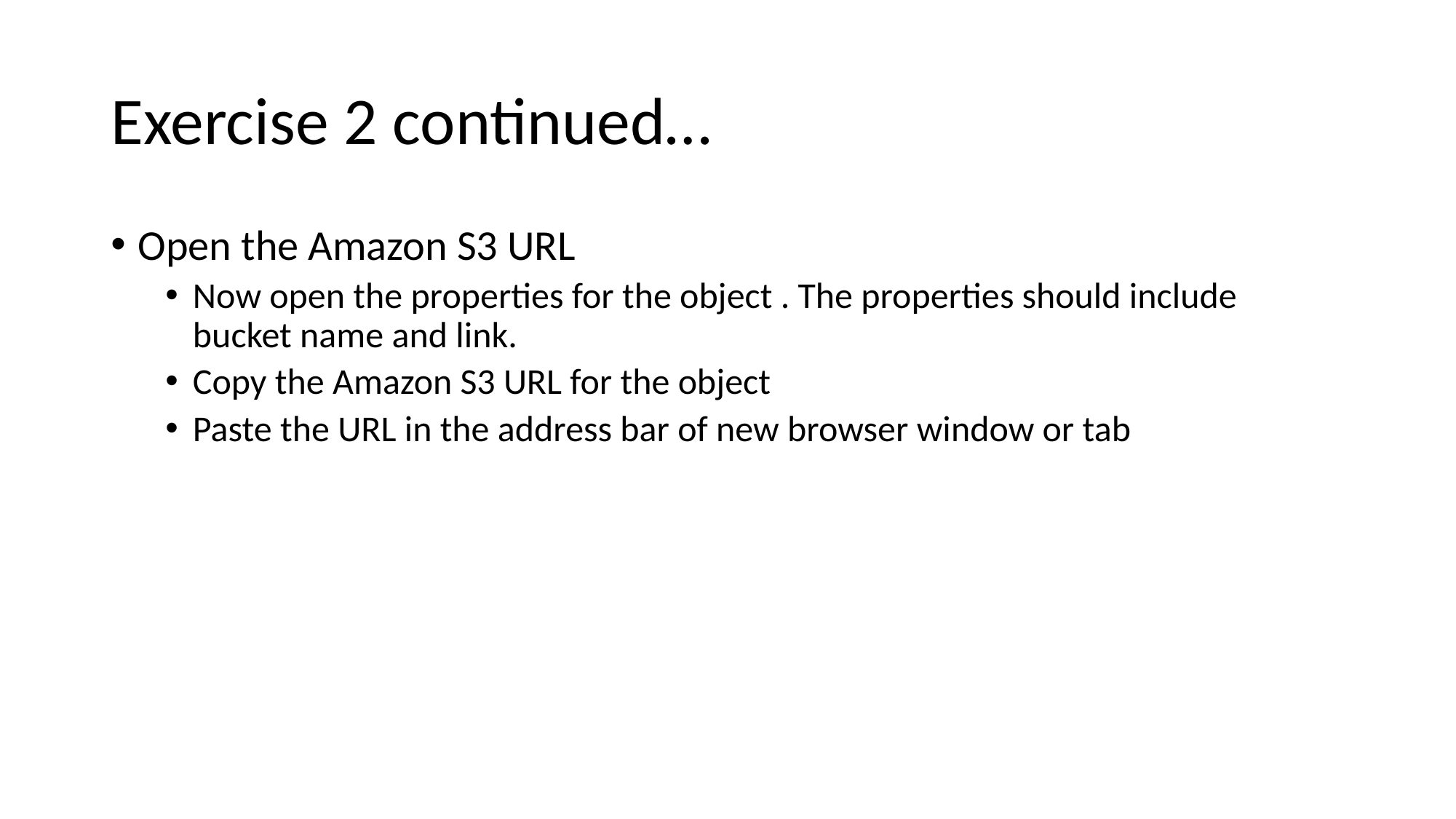

# Exercise 2 continued…
Open the Amazon S3 URL
Now open the properties for the object . The properties should include bucket name and link.
Copy the Amazon S3 URL for the object
Paste the URL in the address bar of new browser window or tab